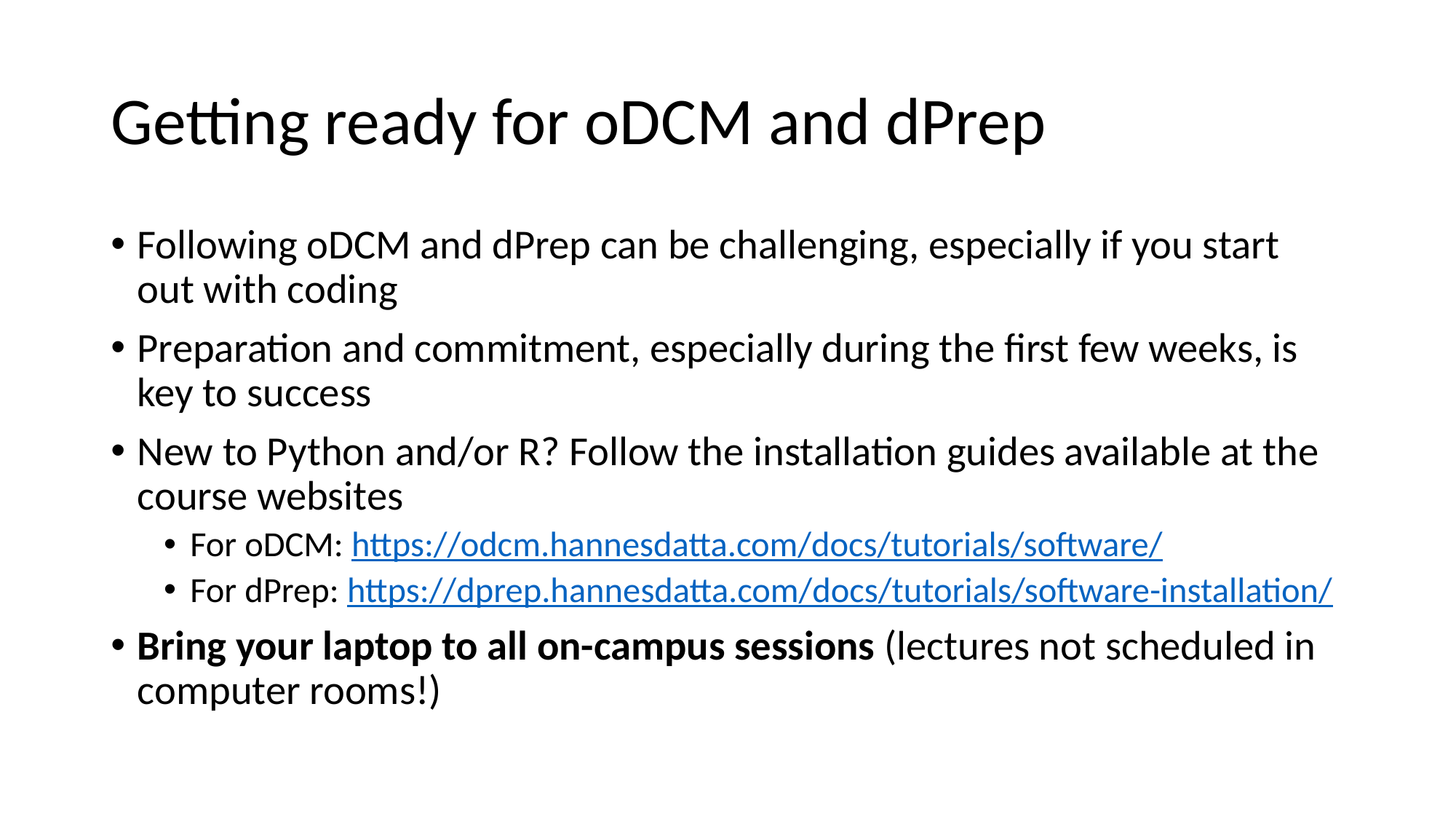

# Getting ready for oDCM and dPrep
Following oDCM and dPrep can be challenging, especially if you start out with coding
Preparation and commitment, especially during the first few weeks, is key to success
New to Python and/or R? Follow the installation guides available at the course websites
For oDCM: https://odcm.hannesdatta.com/docs/tutorials/software/
For dPrep: https://dprep.hannesdatta.com/docs/tutorials/software-installation/
Bring your laptop to all on-campus sessions (lectures not scheduled in computer rooms!)